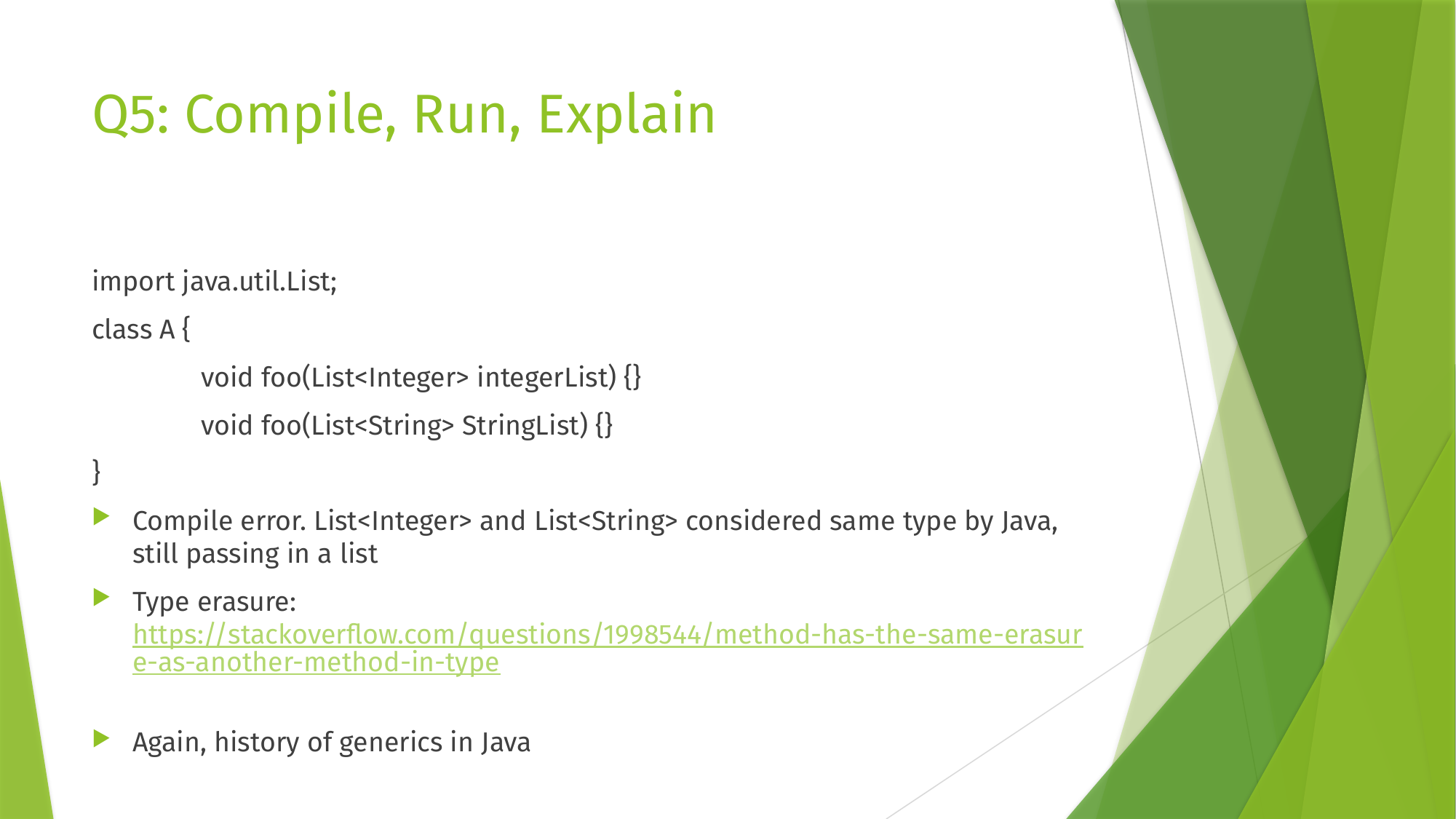

# Q5: Compile, Run, Explain
import java.util.List;
class A {
	void foo(List<Integer> integerList) {}
	void foo(List<String> StringList) {}
}
Compile error. List<Integer> and List<String> considered same type by Java, still passing in a list
Type erasure: https://stackoverflow.com/questions/1998544/method-has-the-same-erasure-as-another-method-in-type
Again, history of generics in Java